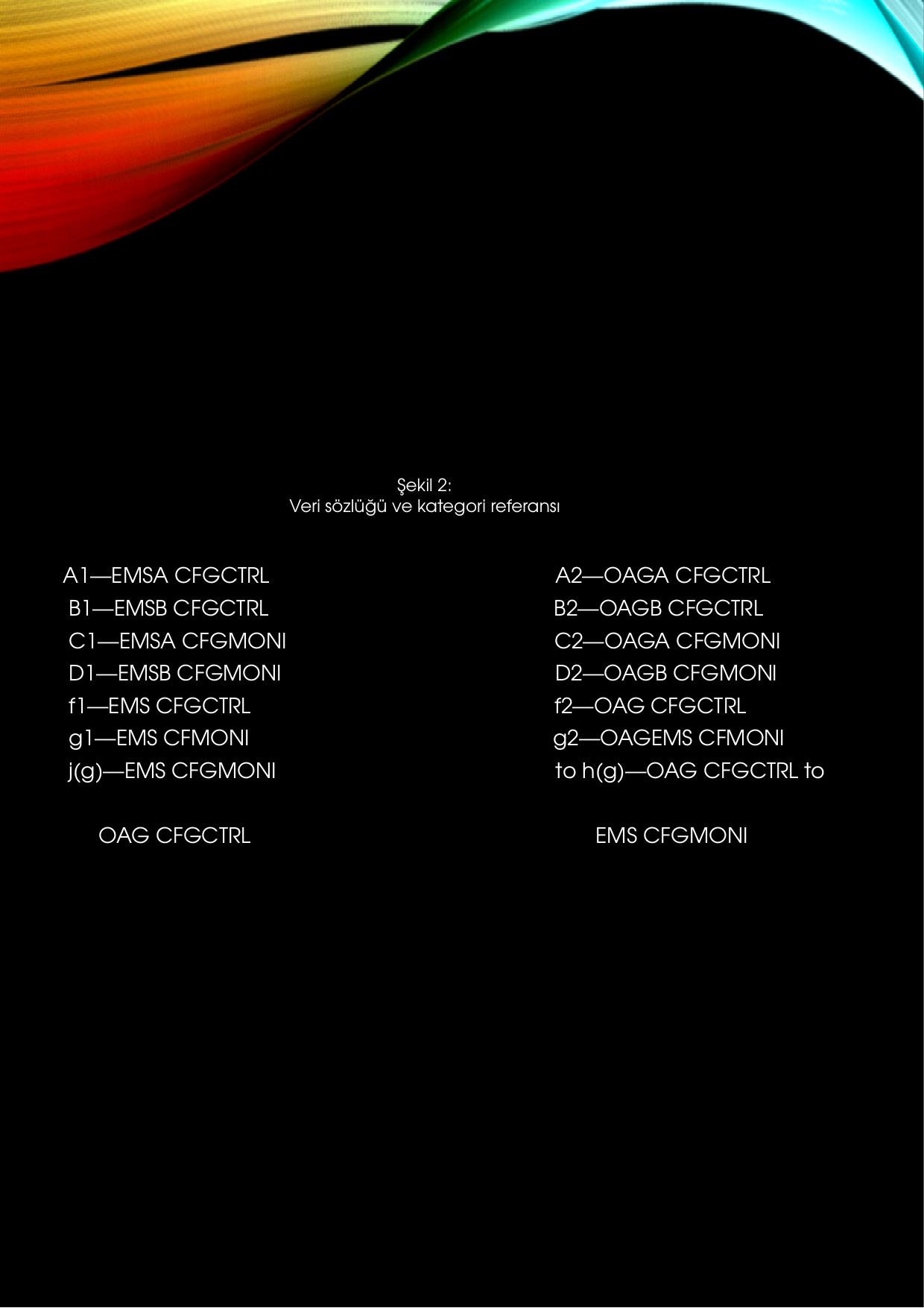

Şekil 2:
Veri sözlüğü ve kategori referansı
A1—EMSA CFGCTRL                                                A2—OAGA CFGCTRL
 B1—EMSB CFGCTRL                                                B2—OAGB CFGCTRL
 C1—EMSA CFGMONI                                             C2—OAGA CFGMONI
 D1—EMSB CFGMONI                                              D2—OAGB CFGMONI
 f1—EMS CFGCTRL                                                   f2—OAG CFGCTRL
 g1—EMS CFMONI                                                   g2—OAGEMS CFMONI
 j(g)—EMS CFGMONI                                               to h(g)—OAG CFGCTRL to

      OAG CFGCTRL                                                          EMS CFGMONI